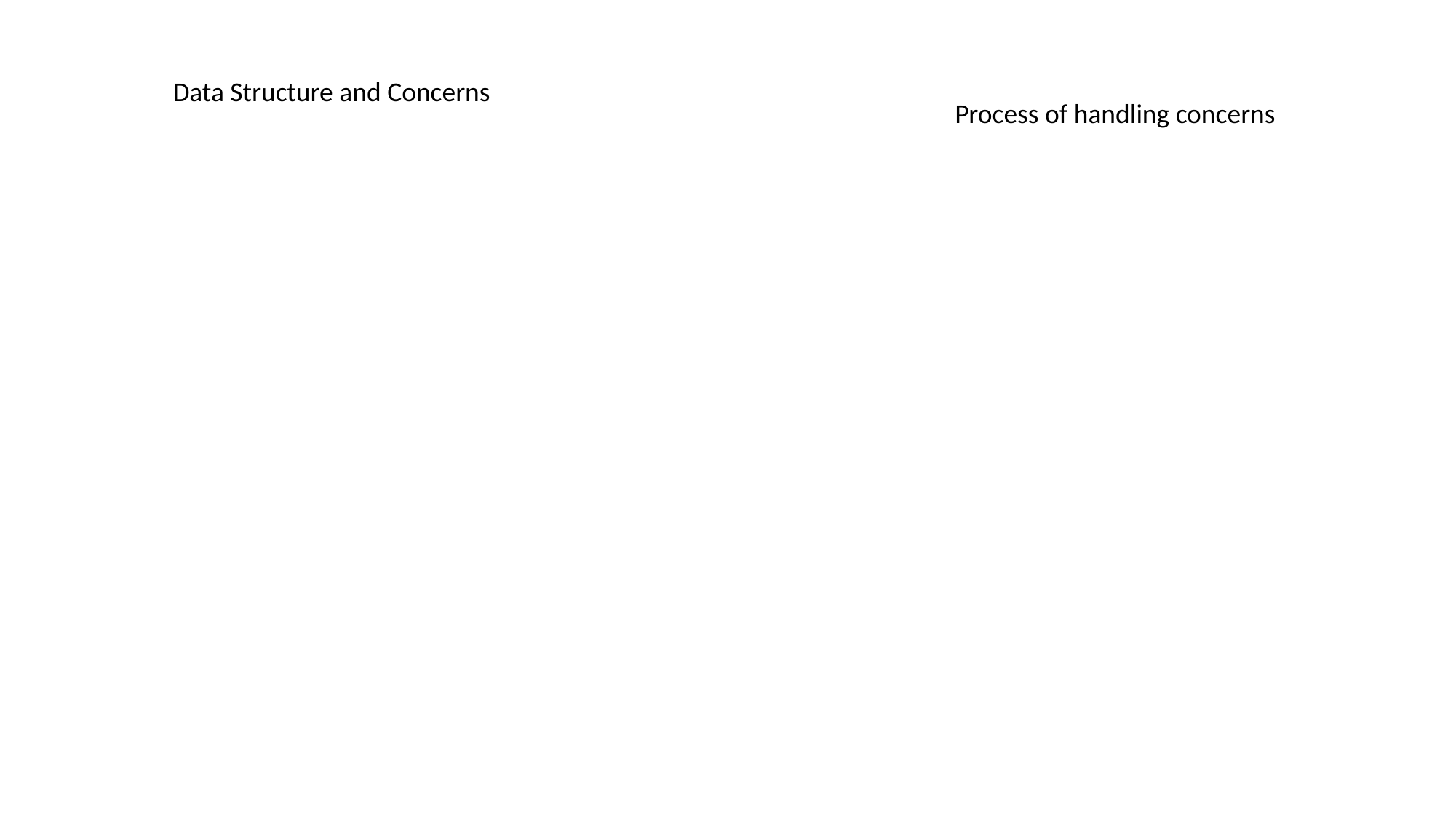

Data Structure and Concerns
Process of handling concerns